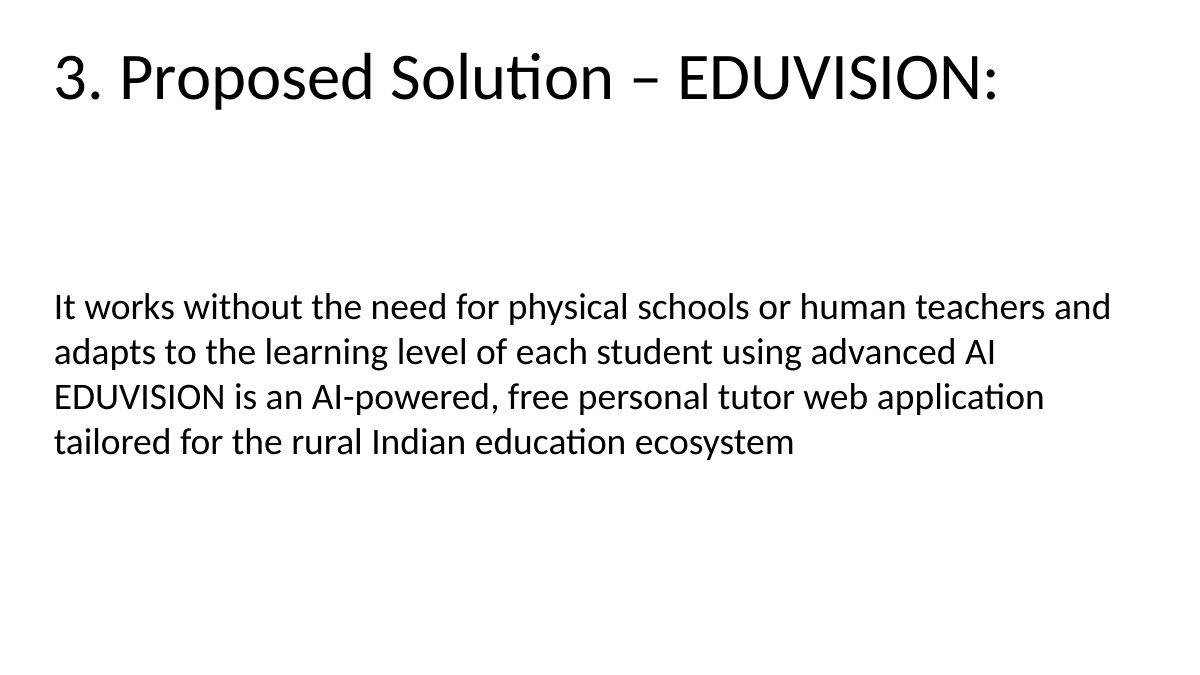

3. Proposed Solution – EDUVISION:

It works without the need for physical schools or human teachers and adapts to the learning level of each student using advanced AI
EDUVISION is an AI-powered, free personal tutor web application tailored for the rural Indian education ecosystem